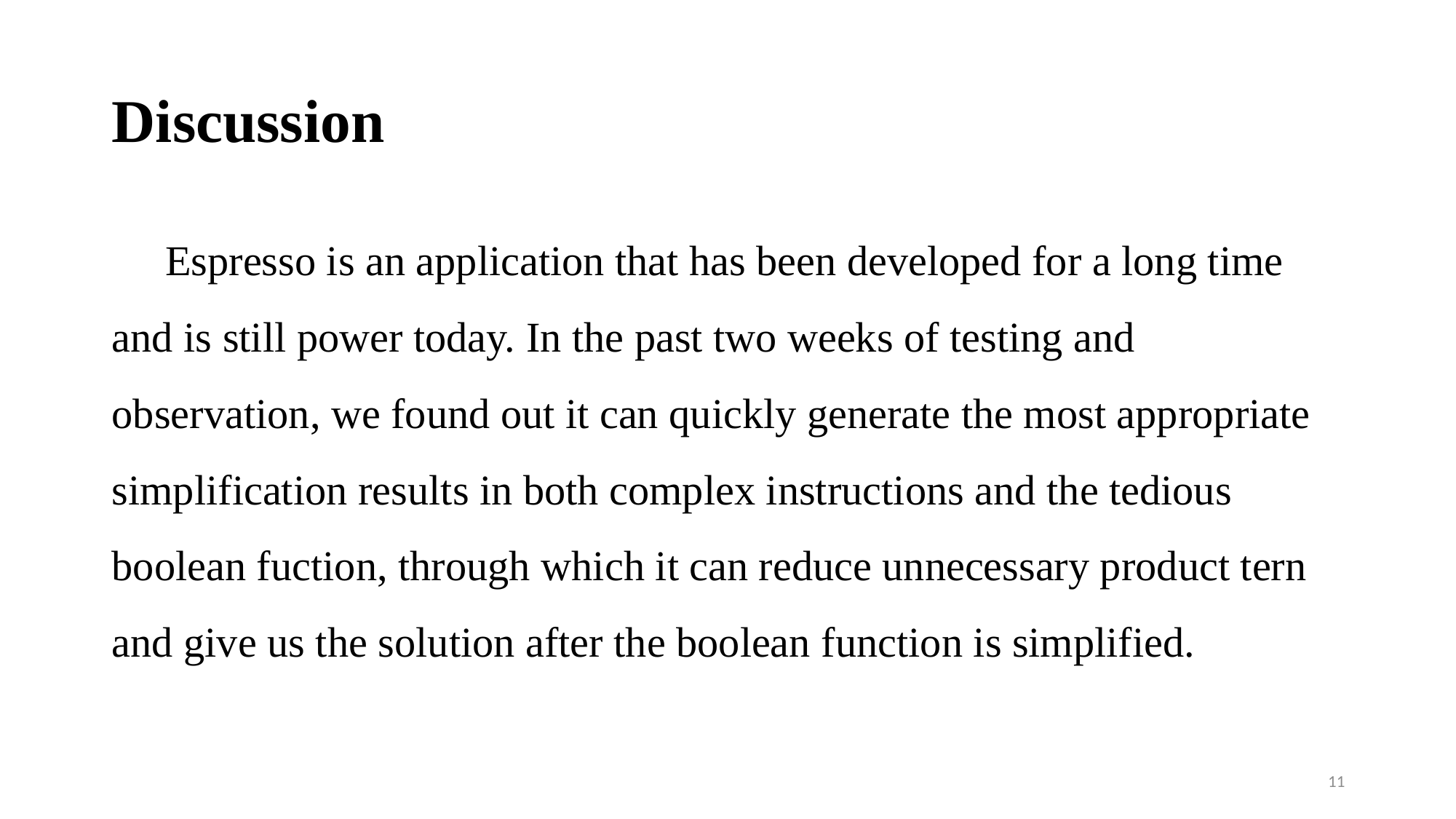

# Discussion
Espresso is an application that has been developed for a long time and is still power today. In the past two weeks of testing and observation, we found out it can quickly generate the most appropriate simplification results in both complex instructions and the tedious boolean fuction, through which it can reduce unnecessary product tern and give us the solution after the boolean function is simplified.
11